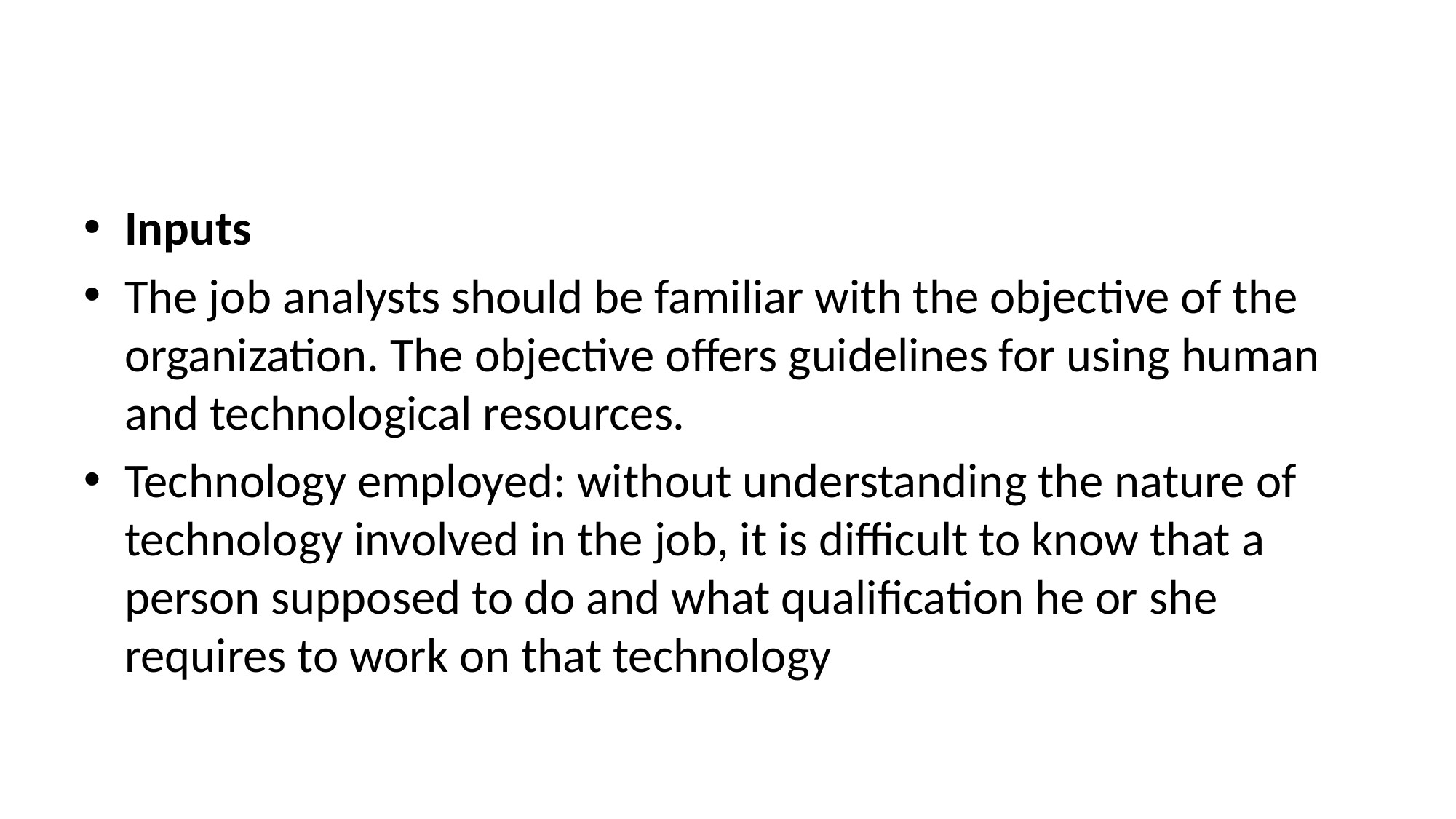

#
Inputs
The job analysts should be familiar with the objective of the organization. The objective offers guidelines for using human and technological resources.
Technology employed: without understanding the nature of technology involved in the job, it is difficult to know that a person supposed to do and what qualification he or she requires to work on that technology